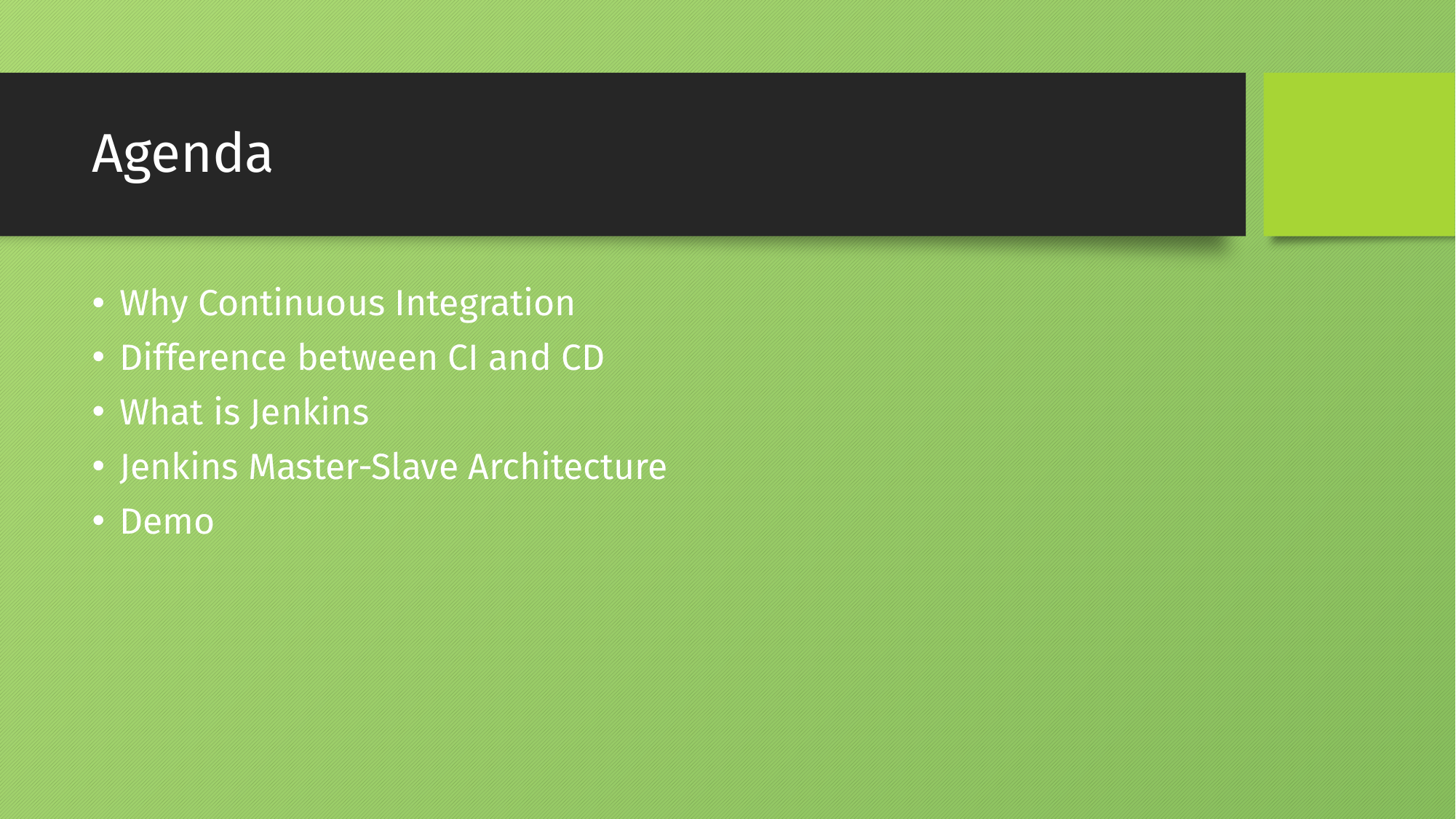

# Agenda
Why Continuous Integration
Difference between CI and CD
What is Jenkins
Jenkins Master-Slave Architecture
Demo